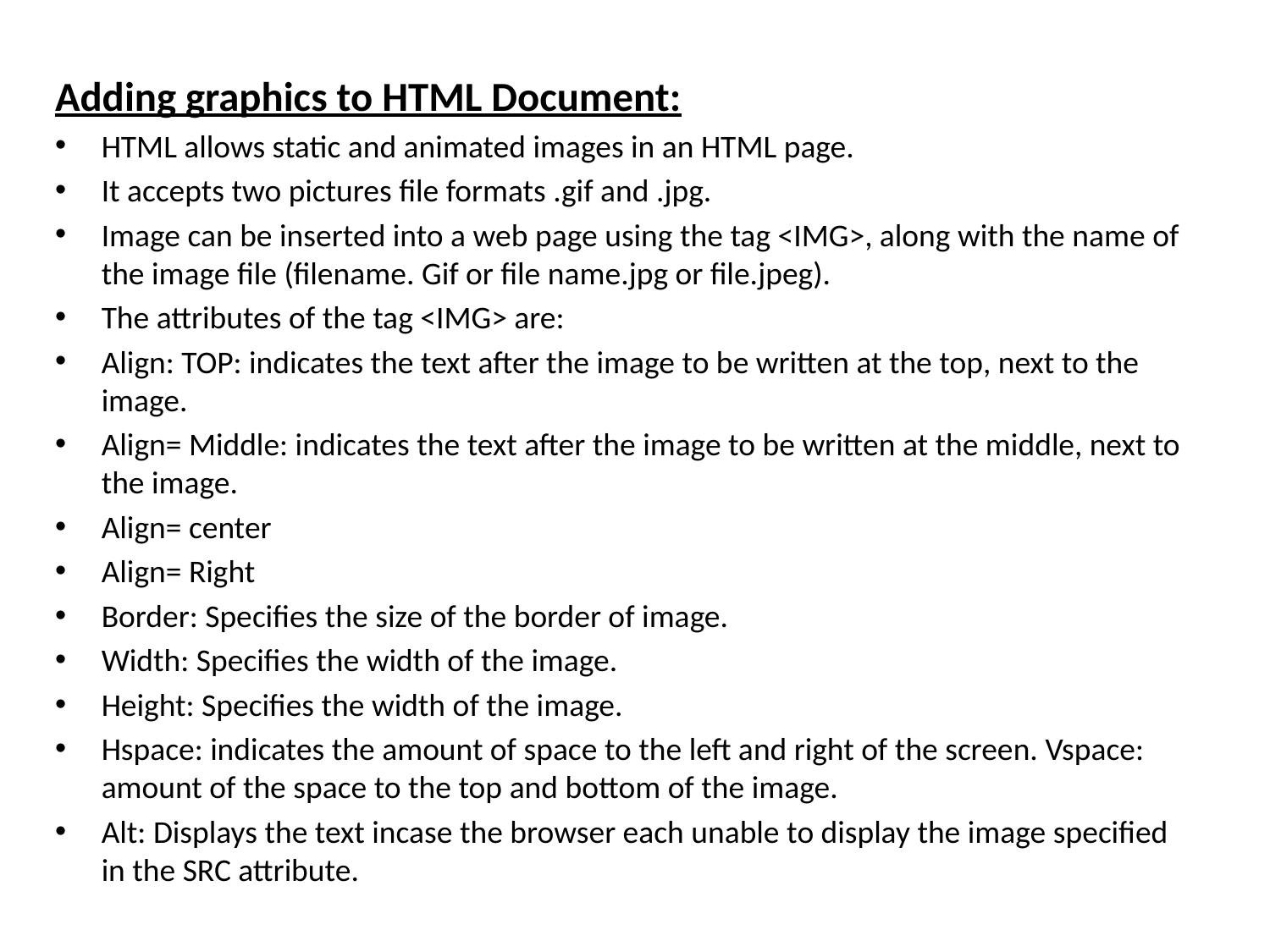

Adding graphics to HTML Document:
HTML allows static and animated images in an HTML page.
It accepts two pictures file formats .gif and .jpg.
Image can be inserted into a web page using the tag <IMG>, along with the name of the image file (filename. Gif or file name.jpg or file.jpeg).
The attributes of the tag <IMG> are:
Align: TOP: indicates the text after the image to be written at the top, next to the image.
Align= Middle: indicates the text after the image to be written at the middle, next to the image.
Align= center
Align= Right
Border: Specifies the size of the border of image.
Width: Specifies the width of the image.
Height: Specifies the width of the image.
Hspace: indicates the amount of space to the left and right of the screen. Vspace: amount of the space to the top and bottom of the image.
Alt: Displays the text incase the browser each unable to display the image specified in the SRC attribute.